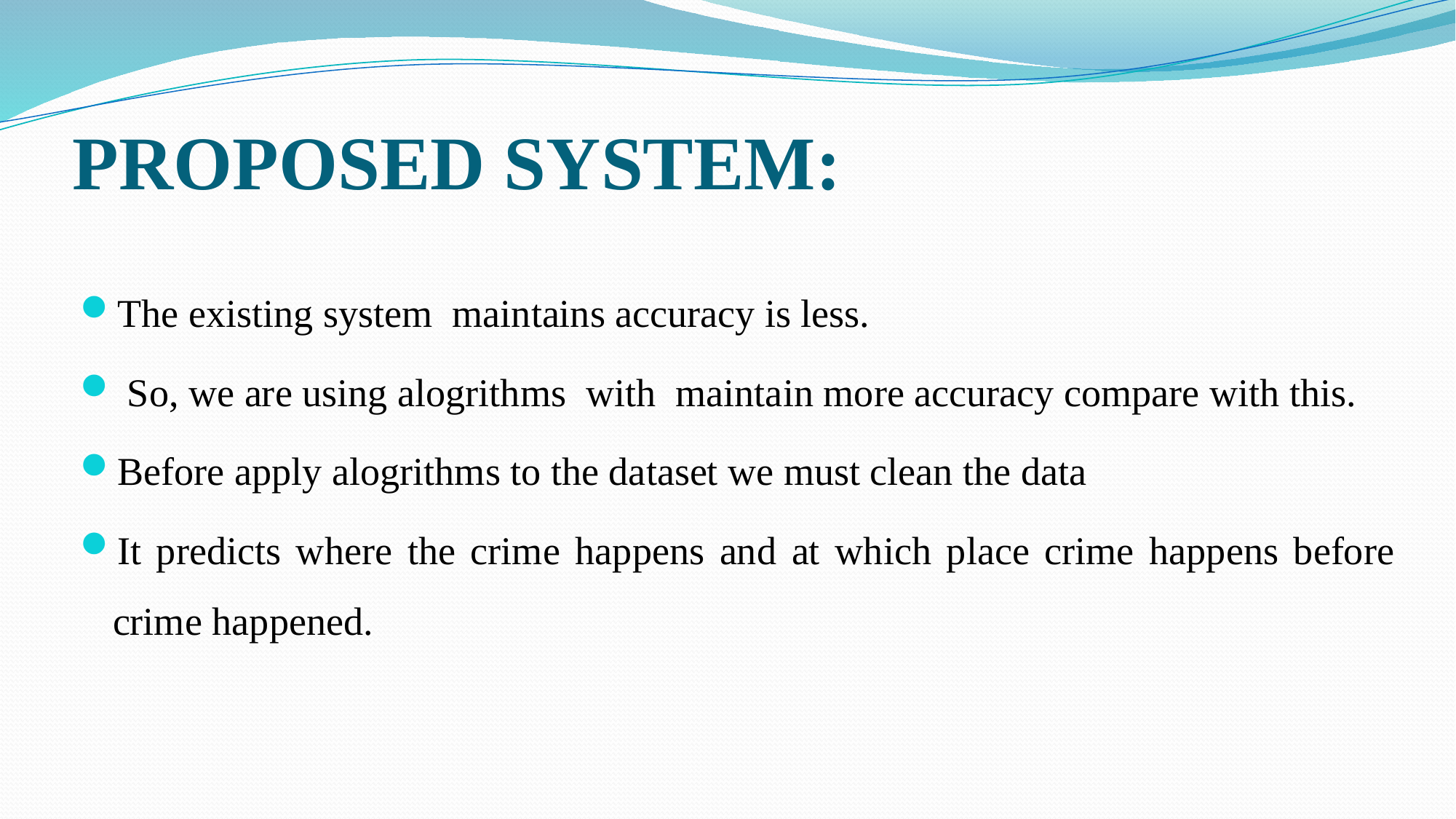

# PROPOSED SYSTEM:
The existing system  maintains accuracy is less.
 So, we are using alogrithms  with  maintain more accuracy compare with this.
Before apply alogrithms to the dataset we must clean the data
It predicts where the crime happens and at which place crime happens before crime happened.